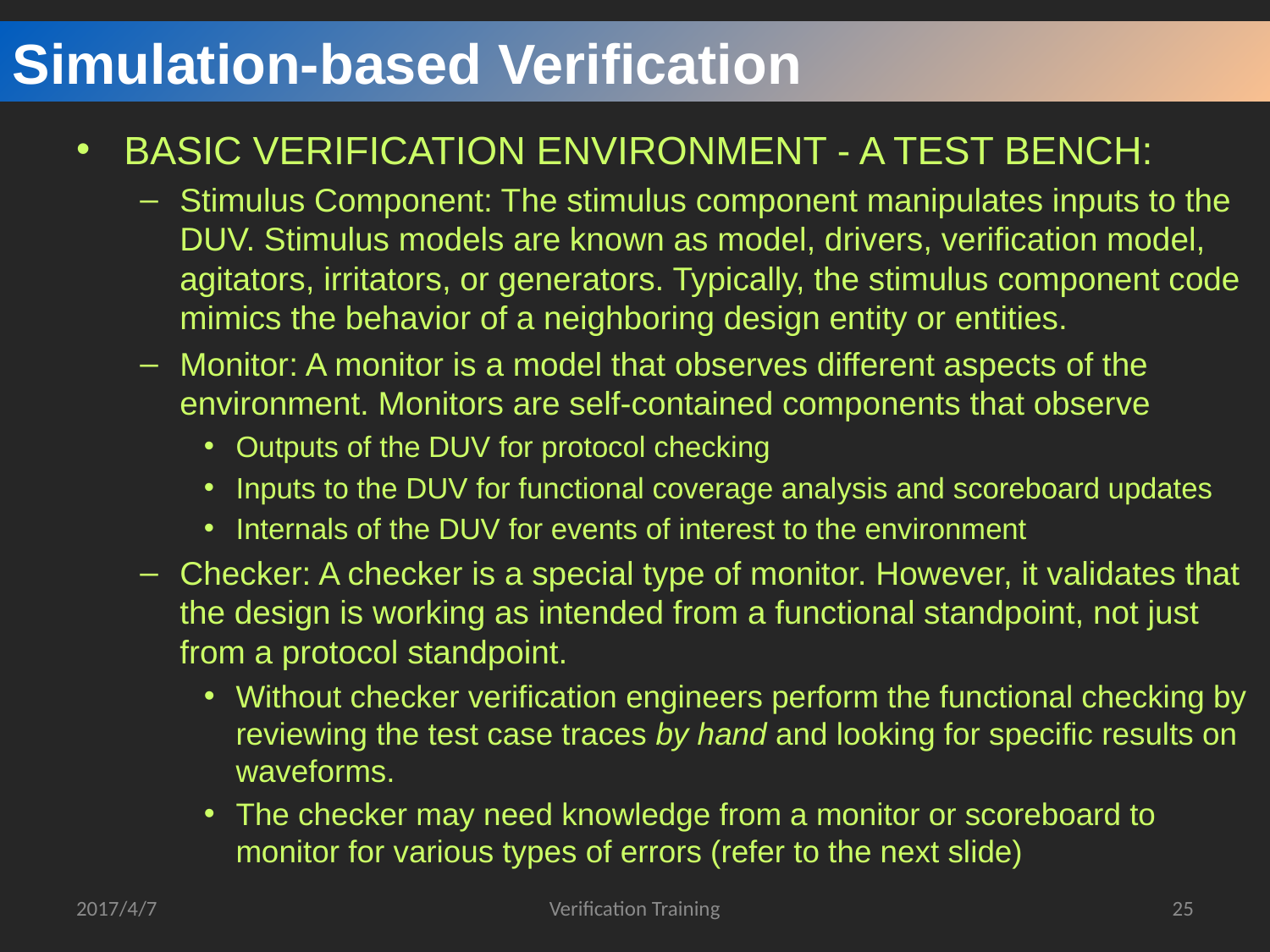

Simulation-based Verification
BASIC VERIFICATION ENVIRONMENT - A TEST BENCH:
Stimulus Component: The stimulus component manipulates inputs to the DUV. Stimulus models are known as model, drivers, verification model, agitators, irritators, or generators. Typically, the stimulus component code mimics the behavior of a neighboring design entity or entities.
Monitor: A monitor is a model that observes different aspects of the environment. Monitors are self-contained components that observe
Outputs of the DUV for protocol checking
Inputs to the DUV for functional coverage analysis and scoreboard updates
Internals of the DUV for events of interest to the environment
Checker: A checker is a special type of monitor. However, it validates that the design is working as intended from a functional standpoint, not just from a protocol standpoint.
Without checker verification engineers perform the functional checking by reviewing the test case traces by hand and looking for specific results on waveforms.
The checker may need knowledge from a monitor or scoreboard to
monitor for various types of errors (refer to the next slide)

2017/4/7
Verification Training
25